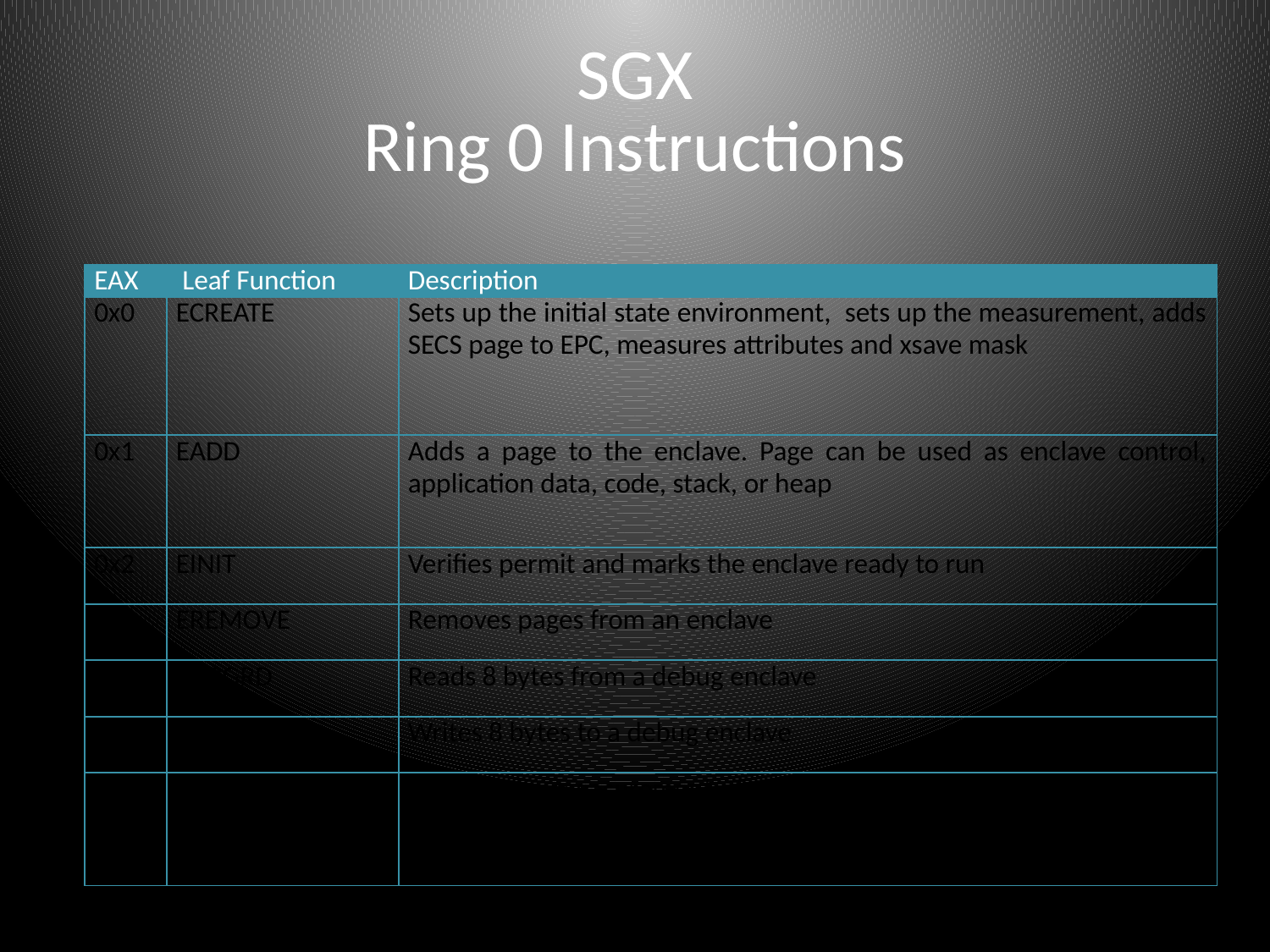

SGX
Ring 0 Instructions
| EAX | Leaf Function | Description |
| --- | --- | --- |
| 0x0 | ECREATE | Sets up the initial state environment, sets up the measurement, adds SECS page to EPC, measures attributes and xsave mask |
| 0x1 | EADD | Adds a page to the enclave. Page can be used as enclave control, application data, code, stack, or heap |
| 0x2 | EINIT | Verifies permit and marks the enclave ready to run |
| 0x3 | EREMOVE | Removes pages from an enclave |
| 0x4 | EDBGRD | Reads 8 bytes from a debug enclave |
| 0x5 | EDBGWR | Writes 8 bytes to a debug enclave |
| 0x6 | EEXTEND | Extends the measurement of the enclave with a measurement of an additional chunk of memory |